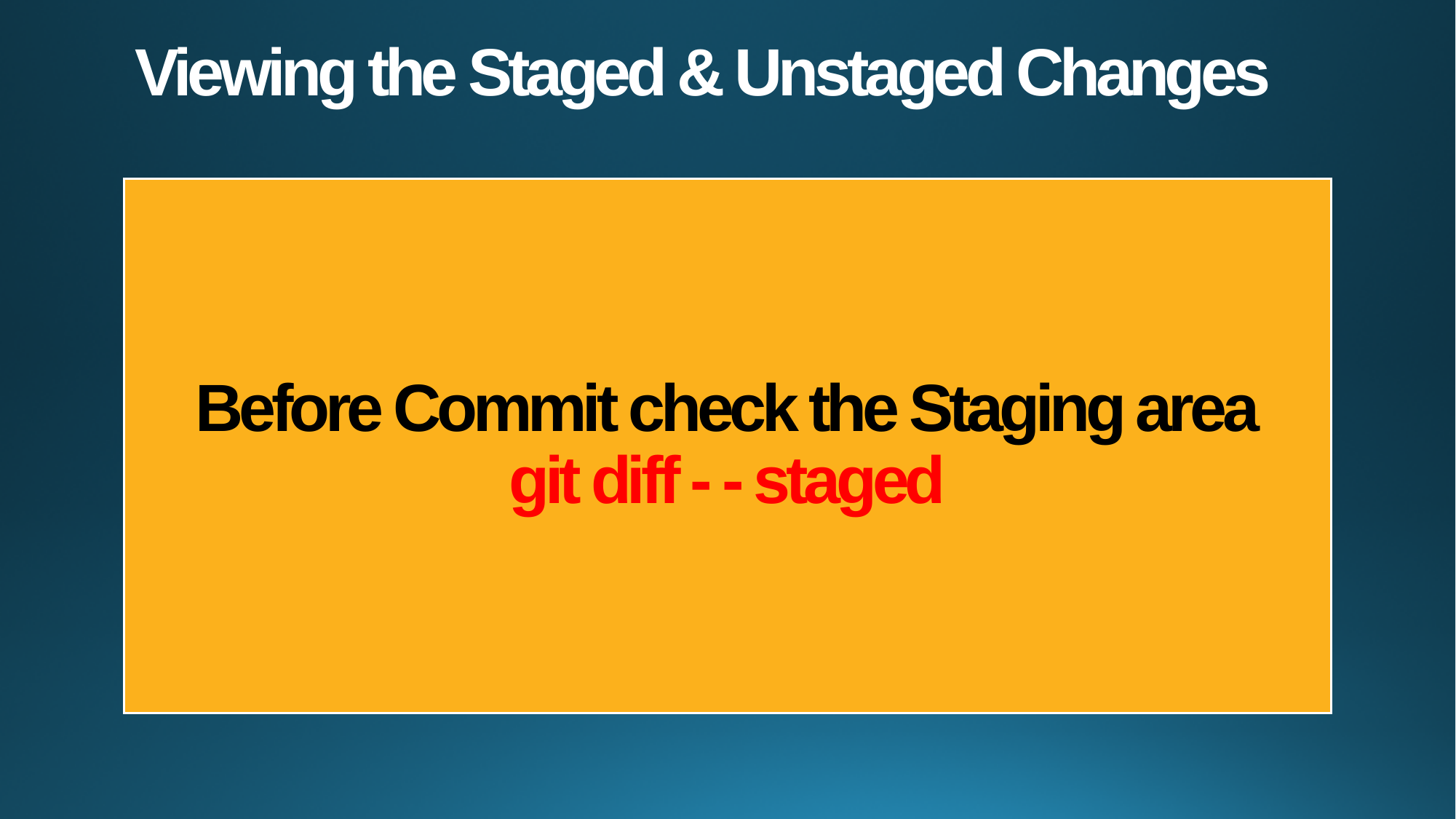

Viewing the Staged & Unstaged Changes
# Before Commit check the Staging area git diff - - staged